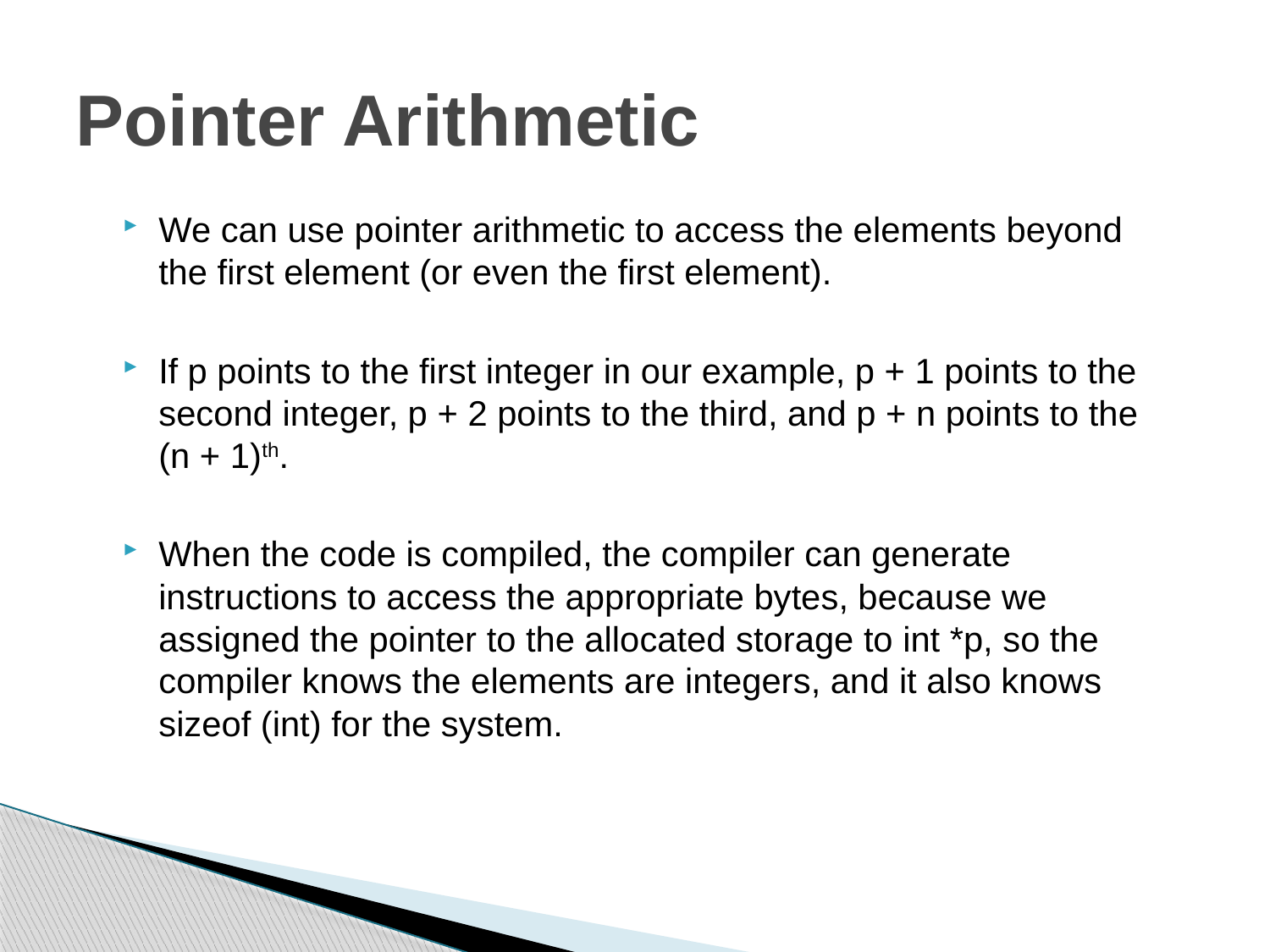

# Pointer Arithmetic
We can use pointer arithmetic to access the elements beyond the first element (or even the first element).

If p points to the first integer in our example, p + 1 points to the second integer, p + 2 points to the third, and p + n points to the (n + 1)th.

When the code is compiled, the compiler can generate instructions to access the appropriate bytes, because we assigned the pointer to the allocated storage to int *p, so the compiler knows the elements are integers, and it also knows sizeof (int) for the system.